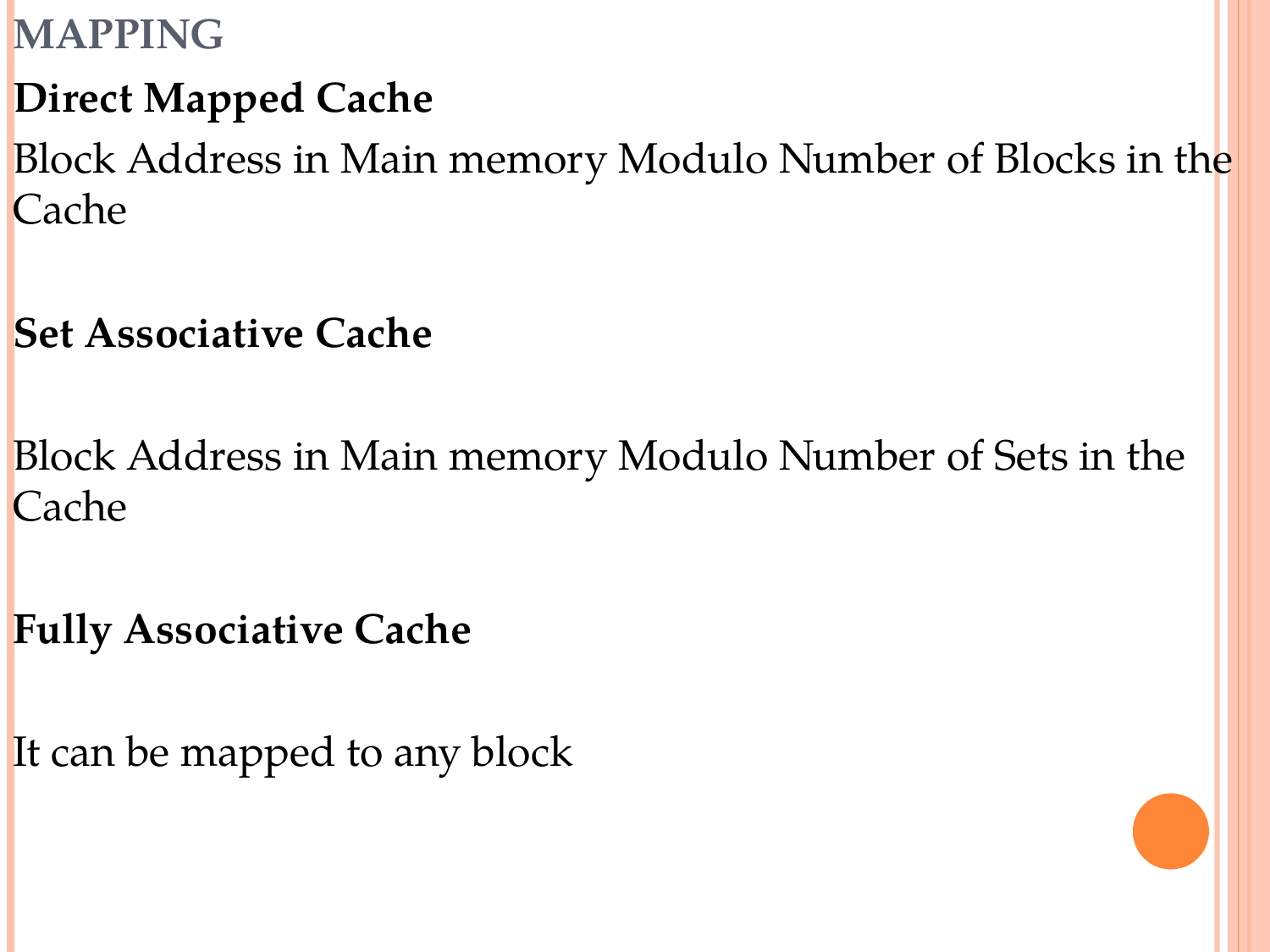

# MAPPING
Direct Mapped Cache
Block Address in Main memory Modulo Number of Blocks in the Cache

Set Associative Cache

Block Address in Main memory Modulo Number of Sets in the Cache

Fully Associative Cache

It can be mapped to any block